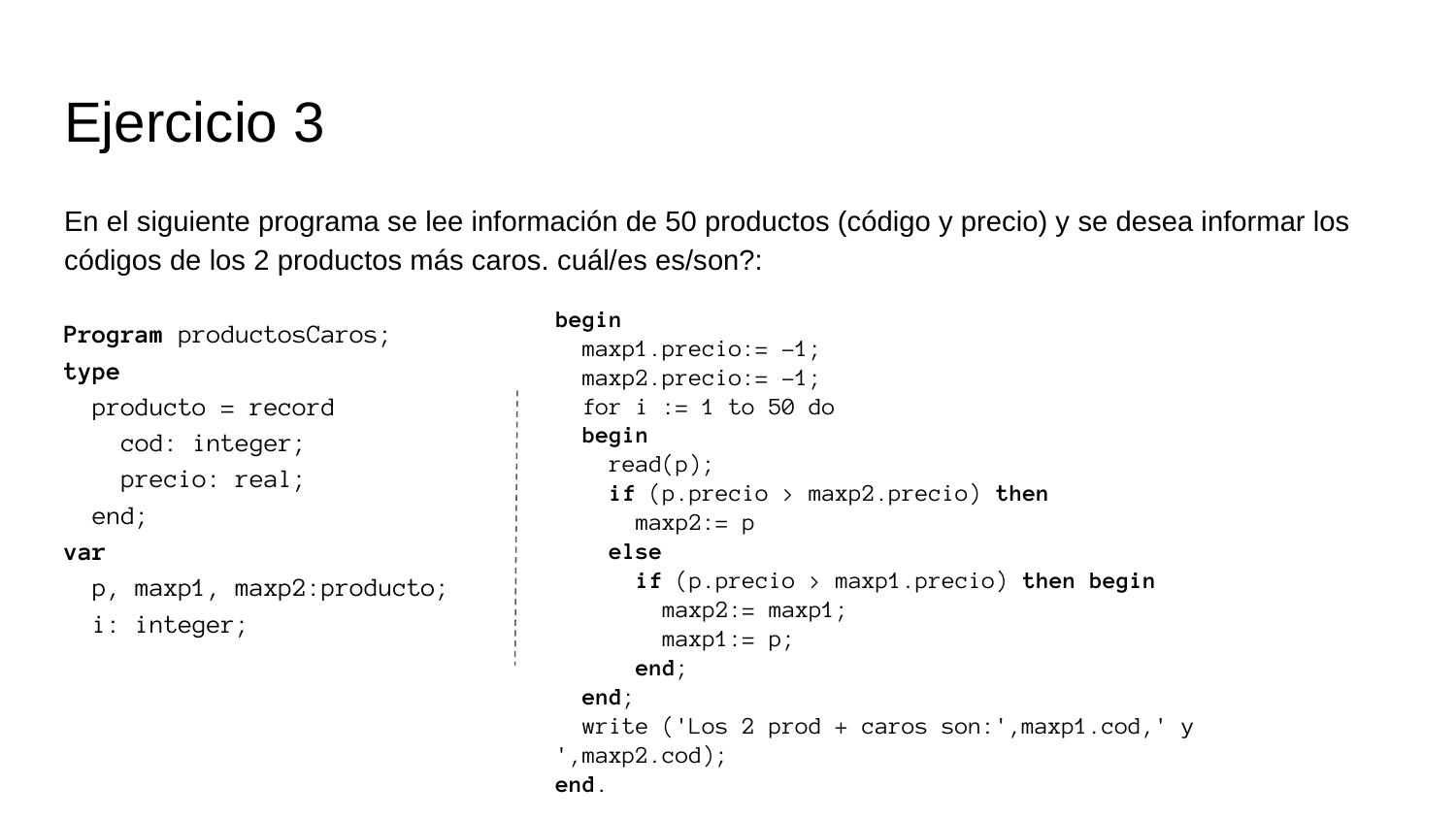

# Ejercicio 3
En el siguiente programa se lee información de 50 productos (código y precio) y se desea informar los códigos de los 2 productos más caros. cuál/es es/son?:

Program productosCaros;
type
  producto = record
    cod: integer;
    precio: real;
  end;
var
  p, maxp1, maxp2:producto;
  i: integer;
begin
  maxp1.precio:= -1;
  maxp2.precio:= -1;
  for i := 1 to 50 do
  begin
    read(p);
    if (p.precio > maxp2.precio) then
      maxp2:= p
    else
      if (p.precio > maxp1.precio) then begin
        maxp2:= maxp1;
        maxp1:= p;
      end;
  end;
  write ('Los 2 prod + caros son:',maxp1.cod,' y ',maxp2.cod);
end.